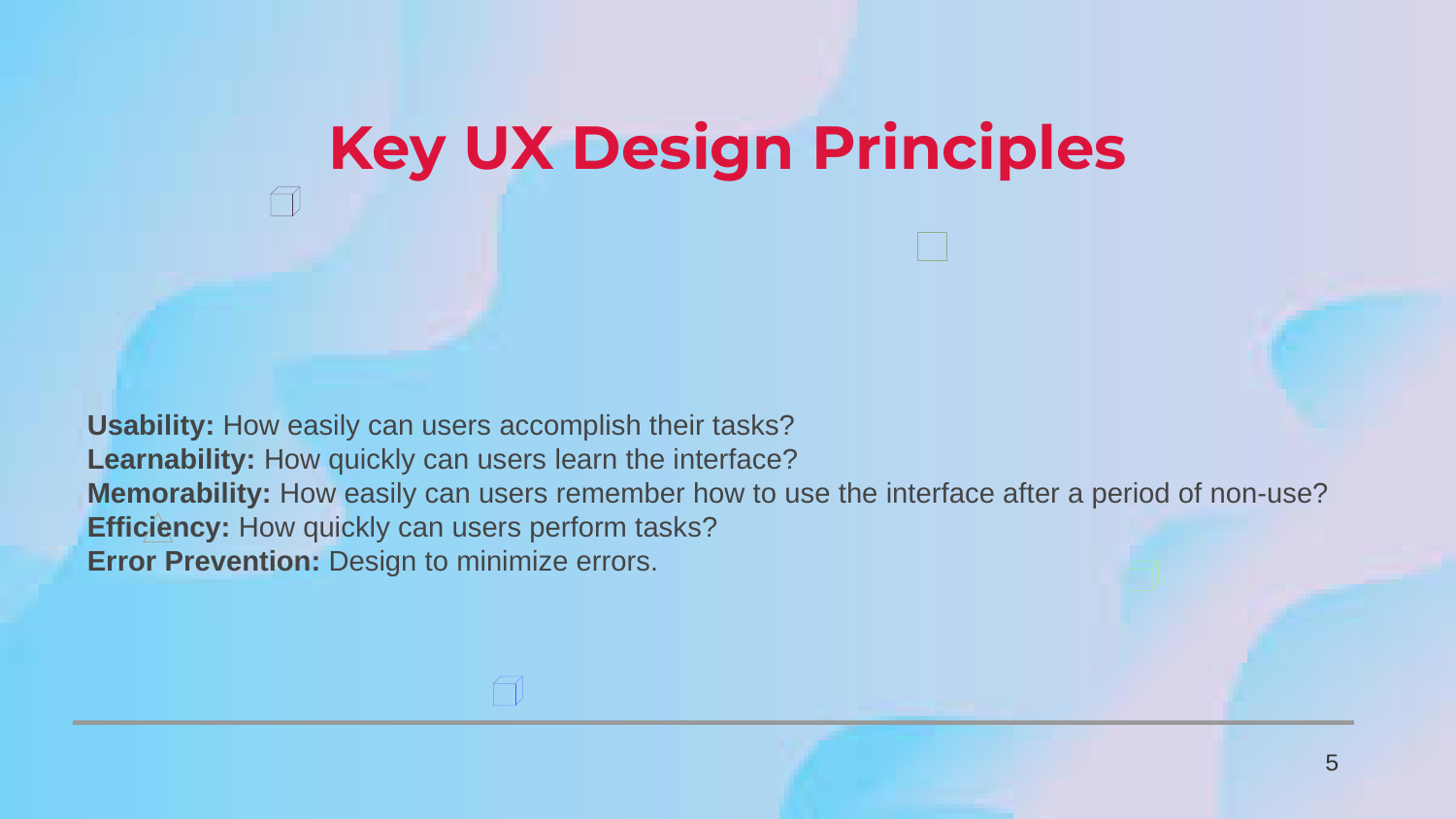

Key UX Design Principles

Usability: How easily can users accomplish their tasks?
Learnability: How quickly can users learn the interface?
Memorability: How easily can users remember how to use the interface after a period of non-use?
Efficiency: How quickly can users perform tasks?
Error Prevention: Design to minimize errors.

5